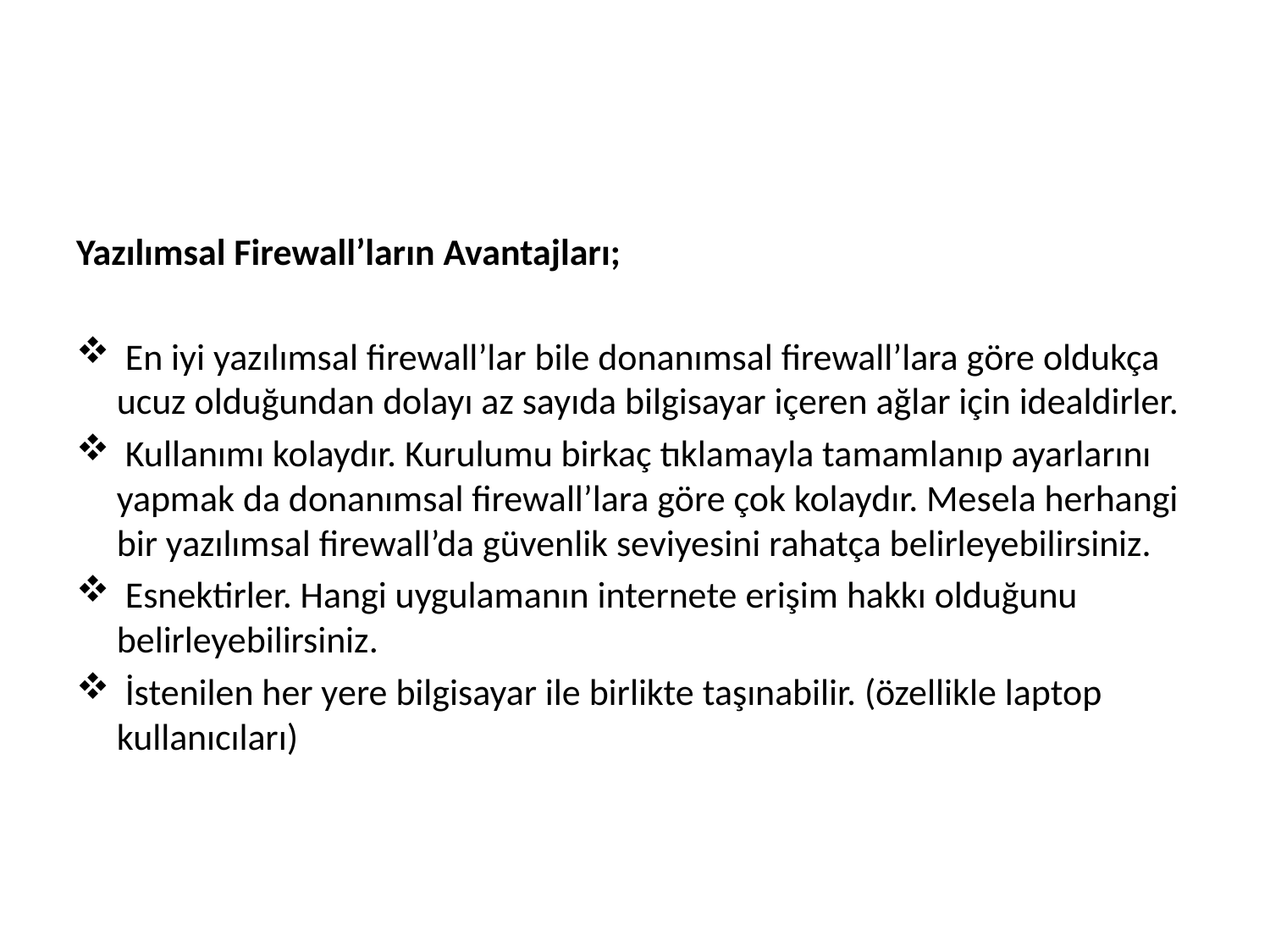

Yazılımsal Firewall’ların Avantajları;

 En iyi yazılımsal firewall’lar bile donanımsal firewall’lara göre oldukça ucuz olduğundan dolayı az sayıda bilgisayar içeren ağlar için idealdirler.
 Kullanımı kolaydır. Kurulumu birkaç tıklamayla tamamlanıp ayarlarını yapmak da donanımsal firewall’lara göre çok kolaydır. Mesela herhangi bir yazılımsal firewall’da güvenlik seviyesini rahatça belirleyebilirsiniz.
 Esnektirler. Hangi uygulamanın internete erişim hakkı olduğunu belirleyebilirsiniz.
 İstenilen her yere bilgisayar ile birlikte taşınabilir. (özellikle laptop kullanıcıları)